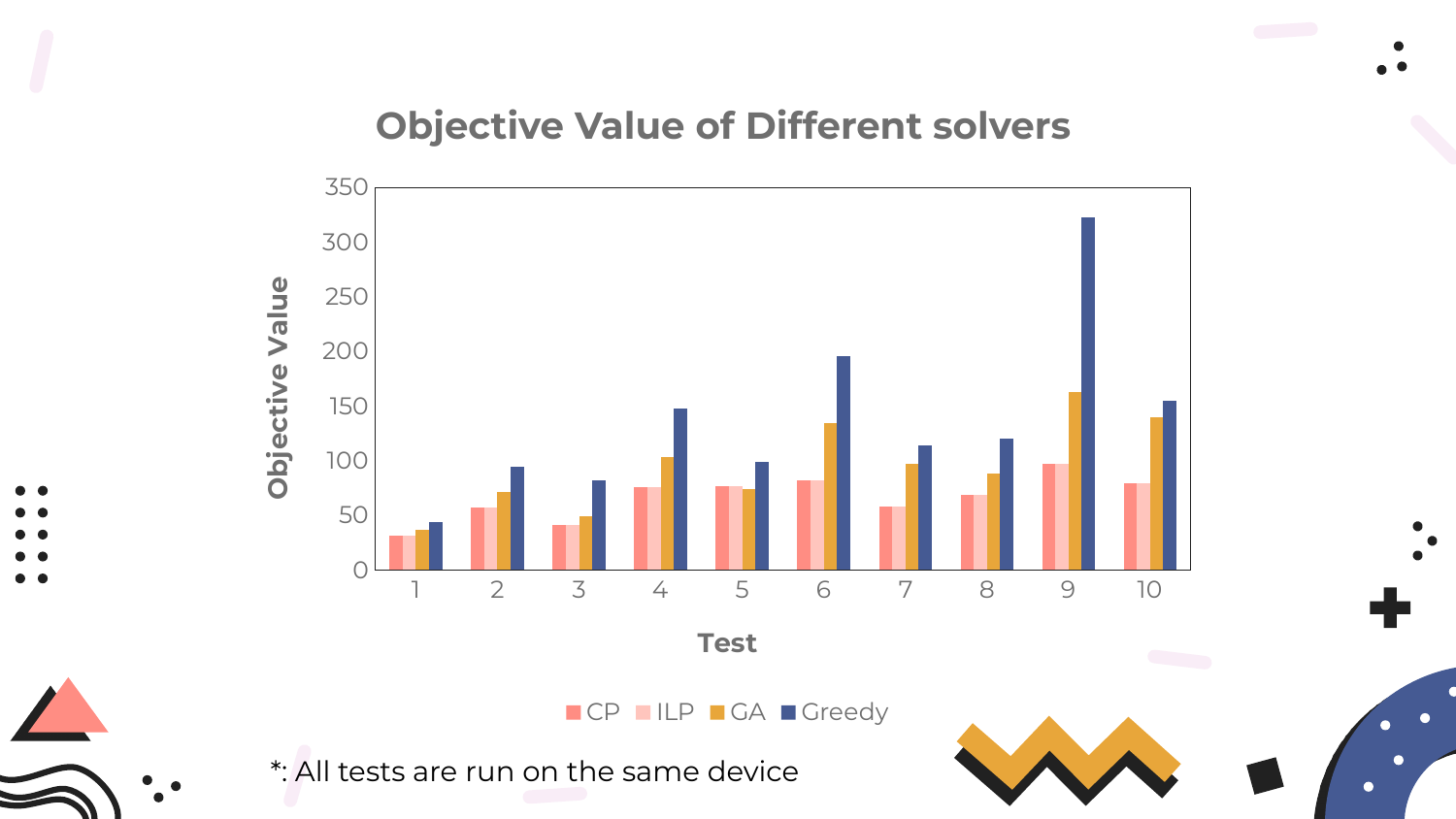

### Chart

| Category | CP | ILP | GA | Greedy |
|---|---|---|---|---|
| 1 | 31.0 | 31.0 | 37.0 | 44.0 |
| 2 | 57.0 | 57.0 | 71.0 | 94.0 |
| 3 | 41.0 | 41.0 | 49.0 | 82.0 |
| 4 | 76.0 | 76.0 | 103.0 | 148.0 |
| 5 | 77.0 | 77.0 | 74.0 | 99.0 |
| 6 | 82.0 | 82.0 | 134.0 | 196.0 |
| 7 | 58.0 | 58.0 | 97.0 | 114.0 |
| 8 | 69.0 | 69.0 | 88.0 | 120.0 |
| 9 | 97.0 | 97.0 | 163.0 | 323.0 |
| 10 | 79.0 | 79.0 | 140.0 | 155.0 |
Objective Value of Different solvers
*: All tests are run on the same device
| Test | CP | ILP | Greedy | GA |
| --- | --- | --- | --- | --- |
| 1 | 31 | 31 | 44 | 37 |
| 2 | 57 | 57 | 94 | 71 |
| 3 | 41 | 41 | 82 | 49 |
| 4 | 76 | 76 | 148 | 103 |
| 5 | 77 | 77 | 99 | 74 |
| 6 | 82 | 82 | 196 | 134 |
| 7 | 58 | 58 | 114 | 97 |
| 8 | 69 | 69 | 120 | 88 |
| 9 | 97 | 97 | 323 | 163 |
| 10 | 79 | 79 | 155 | 140 |